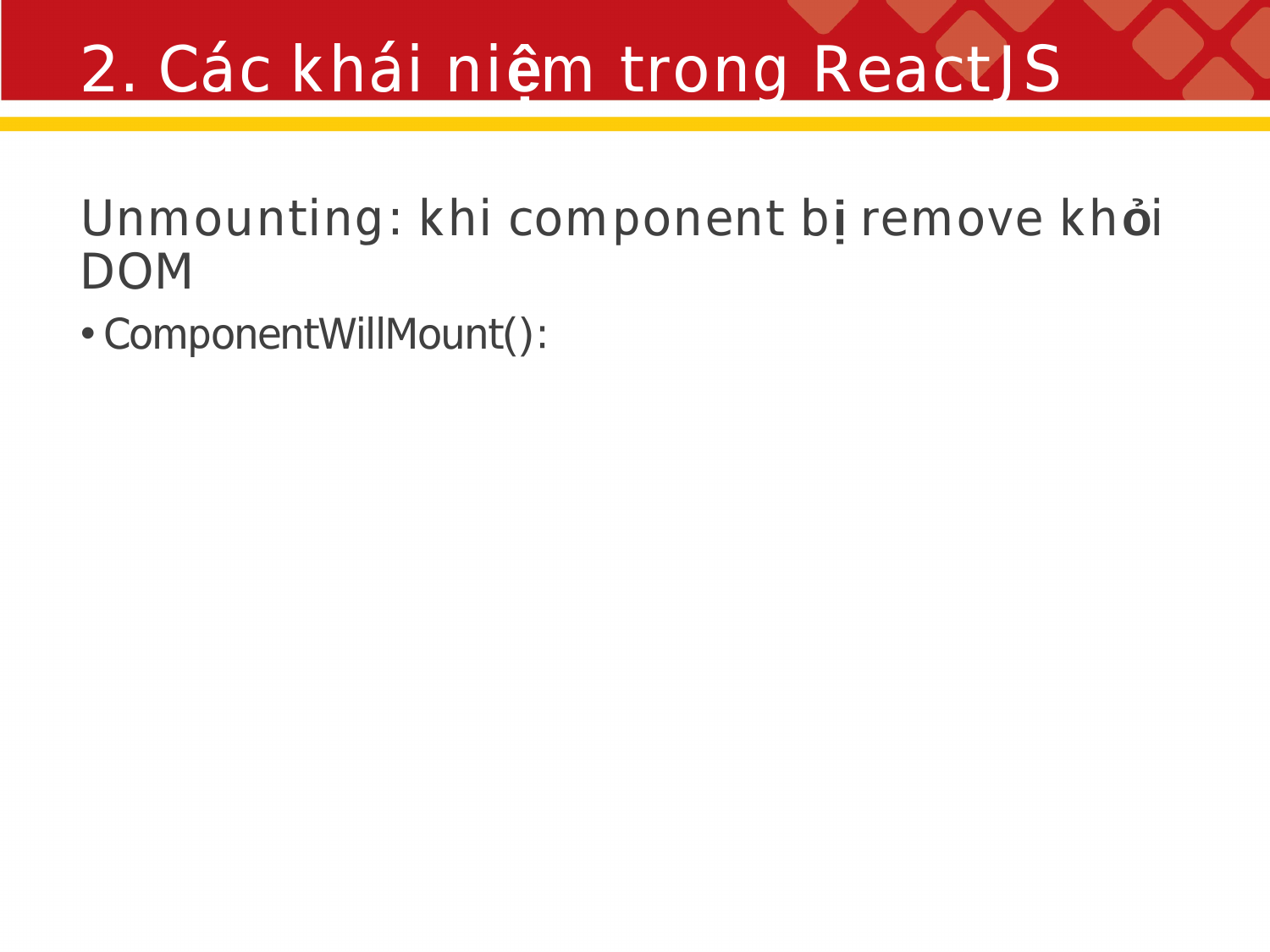

# 2. Các khái niệm trong ReactJS
Unmounting: khi component bị remove khỏi DOM
ComponentWillMount():